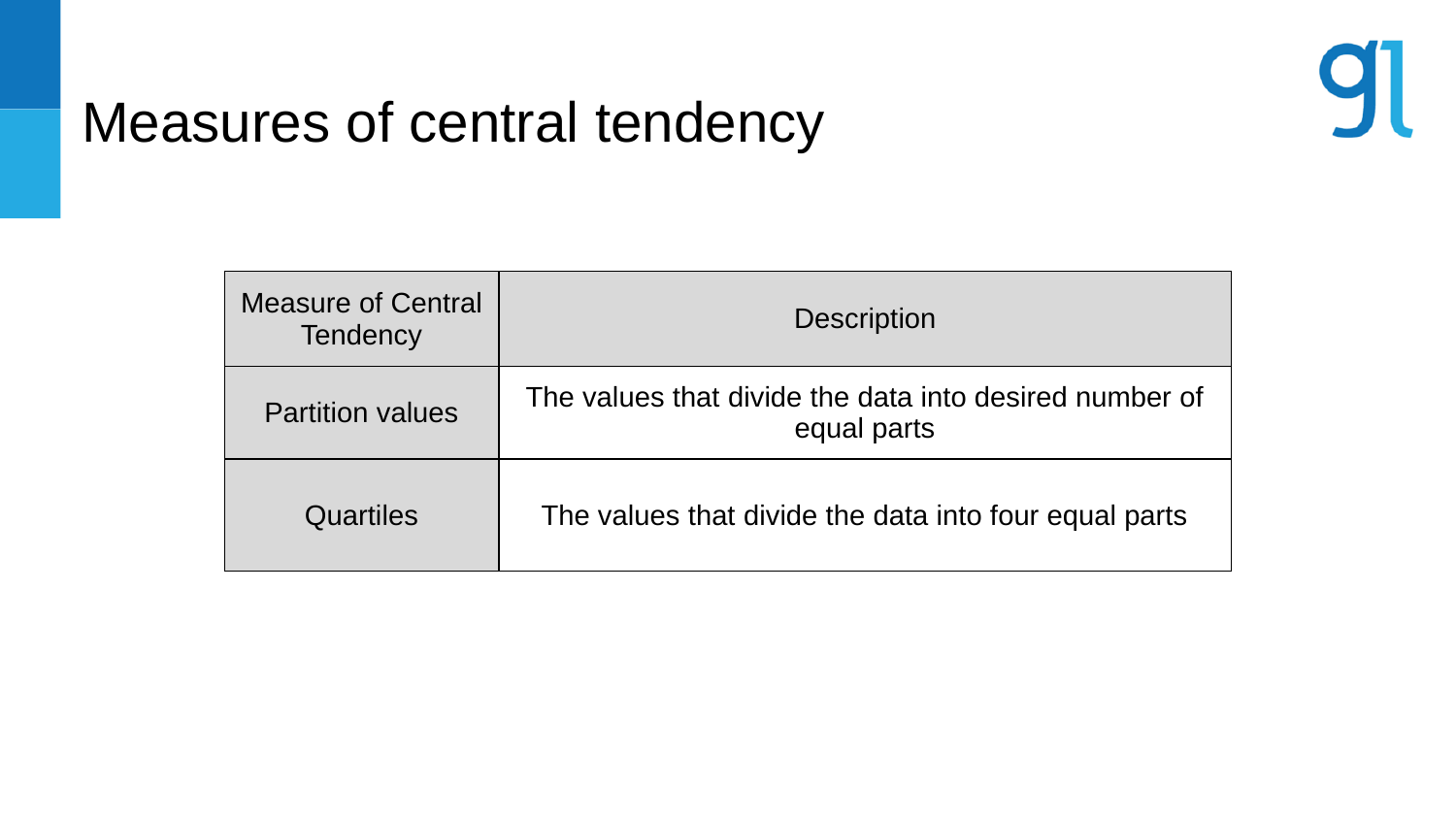

# Measures of central tendency
| Measure of Central Tendency | Description |
| --- | --- |
| Partition values | The values that divide the data into desired number of equal parts |
| Quartiles | The values that divide the data into four equal parts |